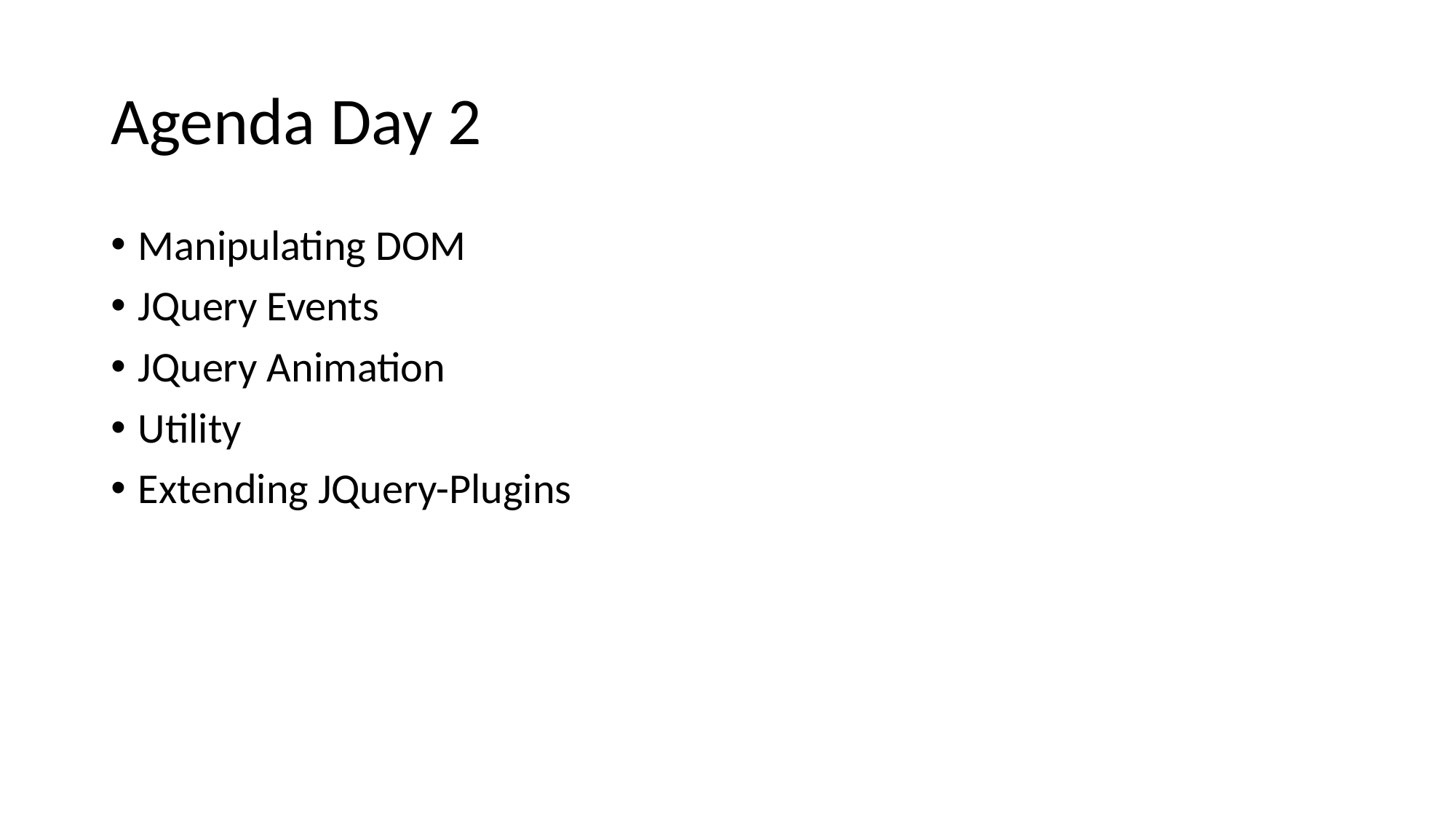

# Agenda Day 2
Manipulating DOM
JQuery Events
JQuery Animation
Utility
Extending JQuery-Plugins